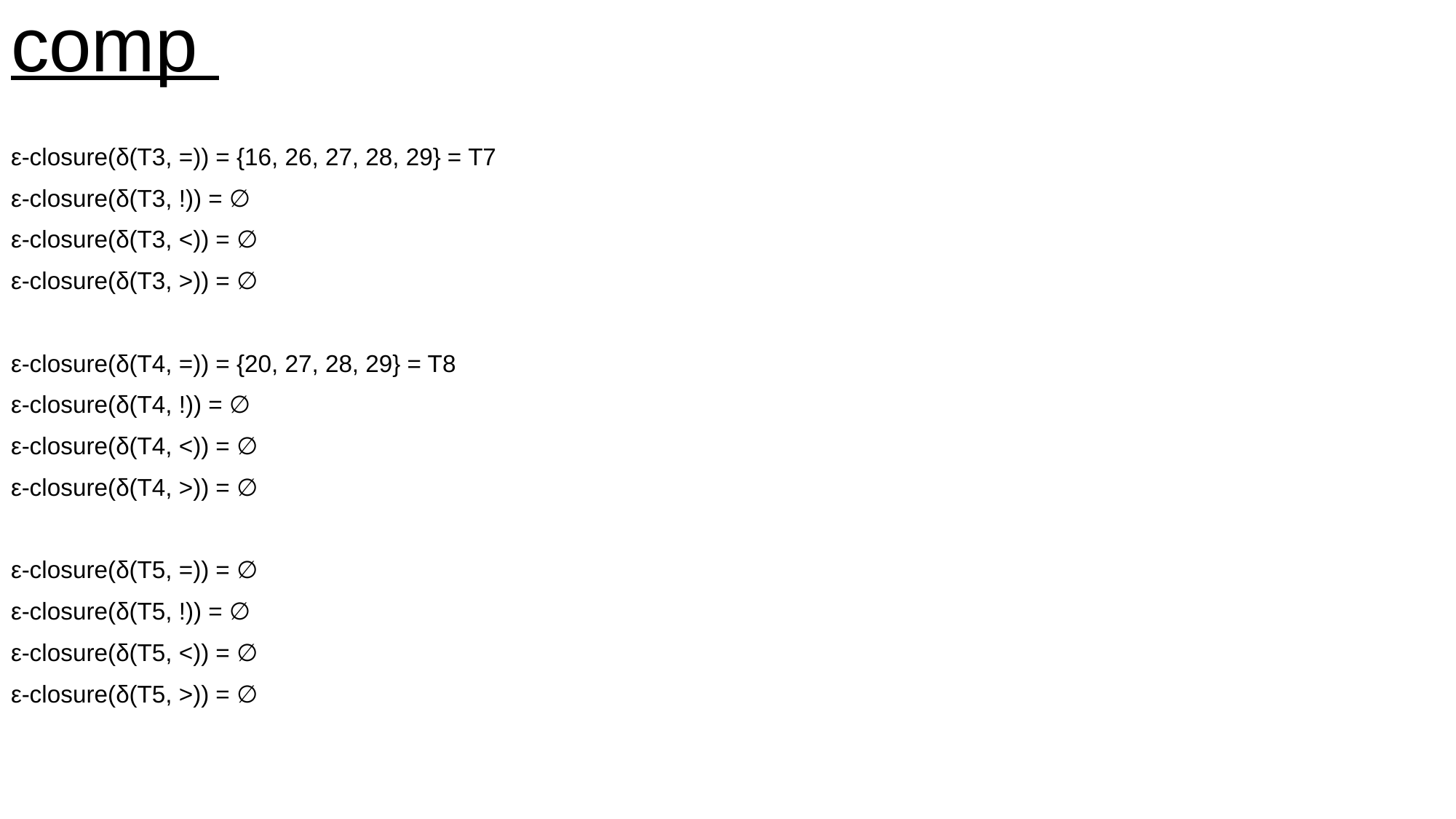

# comp
ε-closure(δ(T3, =)) = {16, 26, 27, 28, 29} = T7
ε-closure(δ(T3, !)) = ∅
ε-closure(δ(T3, <)) = ∅
ε-closure(δ(T3, >)) = ∅

ε-closure(δ(T4, =)) = {20, 27, 28, 29} = T8
ε-closure(δ(T4, !)) = ∅
ε-closure(δ(T4, <)) = ∅
ε-closure(δ(T4, >)) = ∅

ε-closure(δ(T5, =)) = ∅
ε-closure(δ(T5, !)) = ∅
ε-closure(δ(T5, <)) = ∅
ε-closure(δ(T5, >)) = ∅